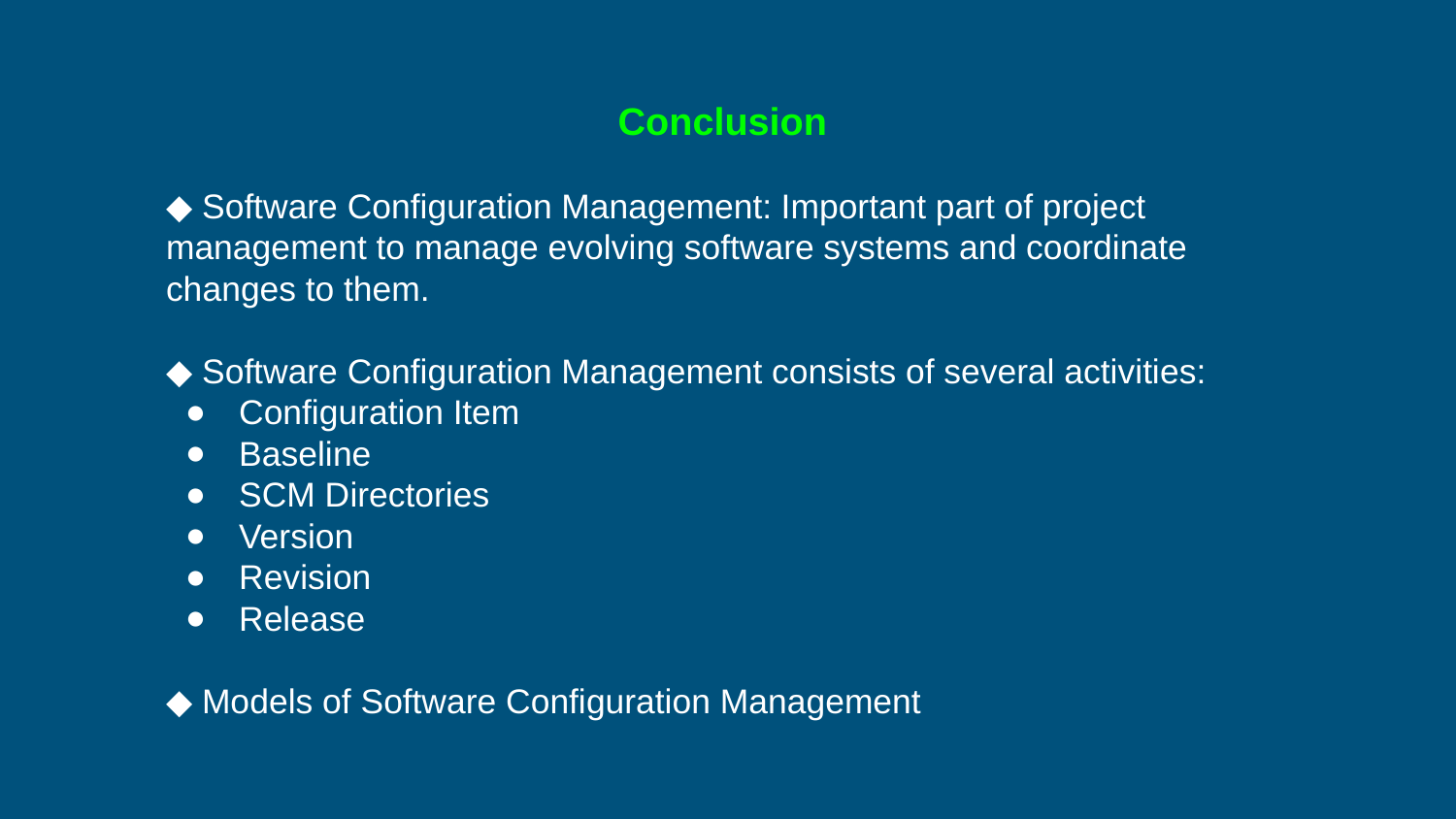

Conclusion

◆ Software Configuration Management: Important part of project management to manage evolving software systems and coordinate changes to them.

◆ Software Configuration Management consists of several activities:
Configuration Item
Baseline
SCM Directories
Version
Revision
Release

◆ Models of Software Configuration Management